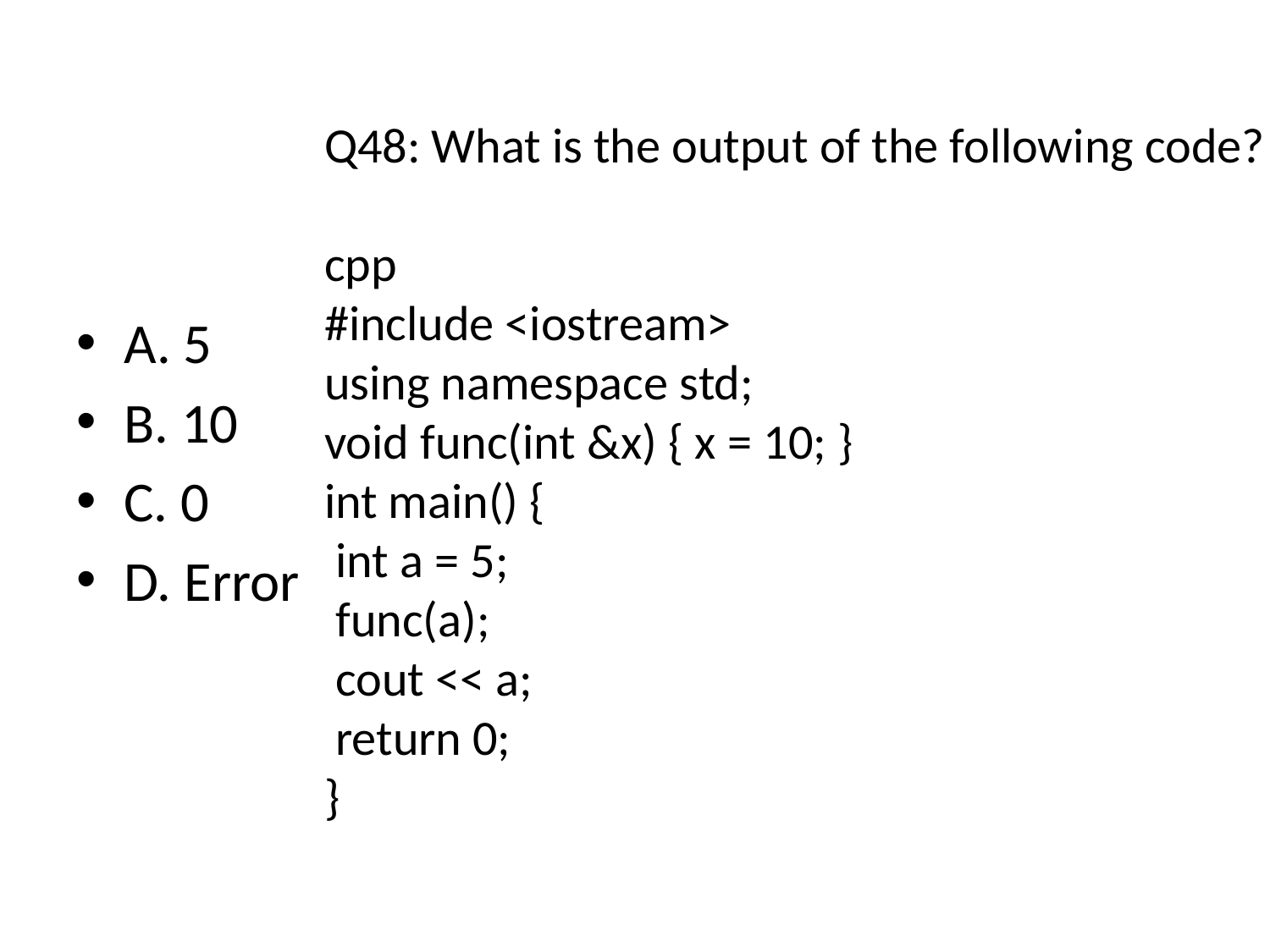

A. 5
B. 10
C. 0
D. Error
# Q48: What is the output of the following code?

cpp
#include <iostream>
using namespace std;
void func(int &x) { x = 10; }
int main() {
 int a = 5;
 func(a);
 cout << a;
 return 0;
}